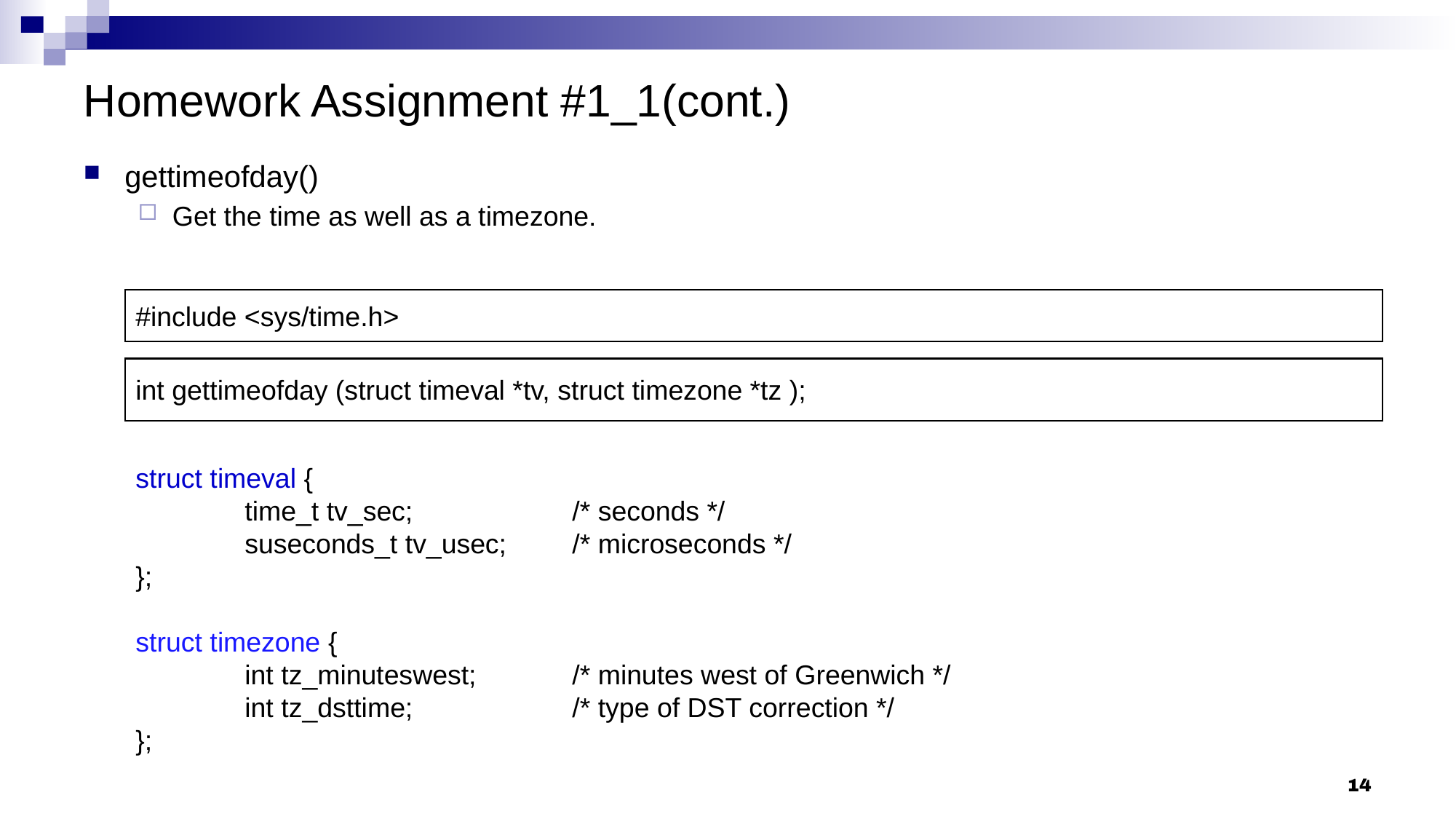

# Homework Assignment #1_1(cont.)
gettimeofday()
Get the time as well as a timezone.

#include <sys/time.h>

int gettimeofday (struct timeval *tv, struct timezone *tz );

struct timeval {
	time_t tv_sec; 		/* seconds */
	suseconds_t tv_usec; 	/* microseconds */
};

struct timezone {
	int tz_minuteswest; 	/* minutes west of Greenwich */
	int tz_dsttime; 		/* type of DST correction */
};
14